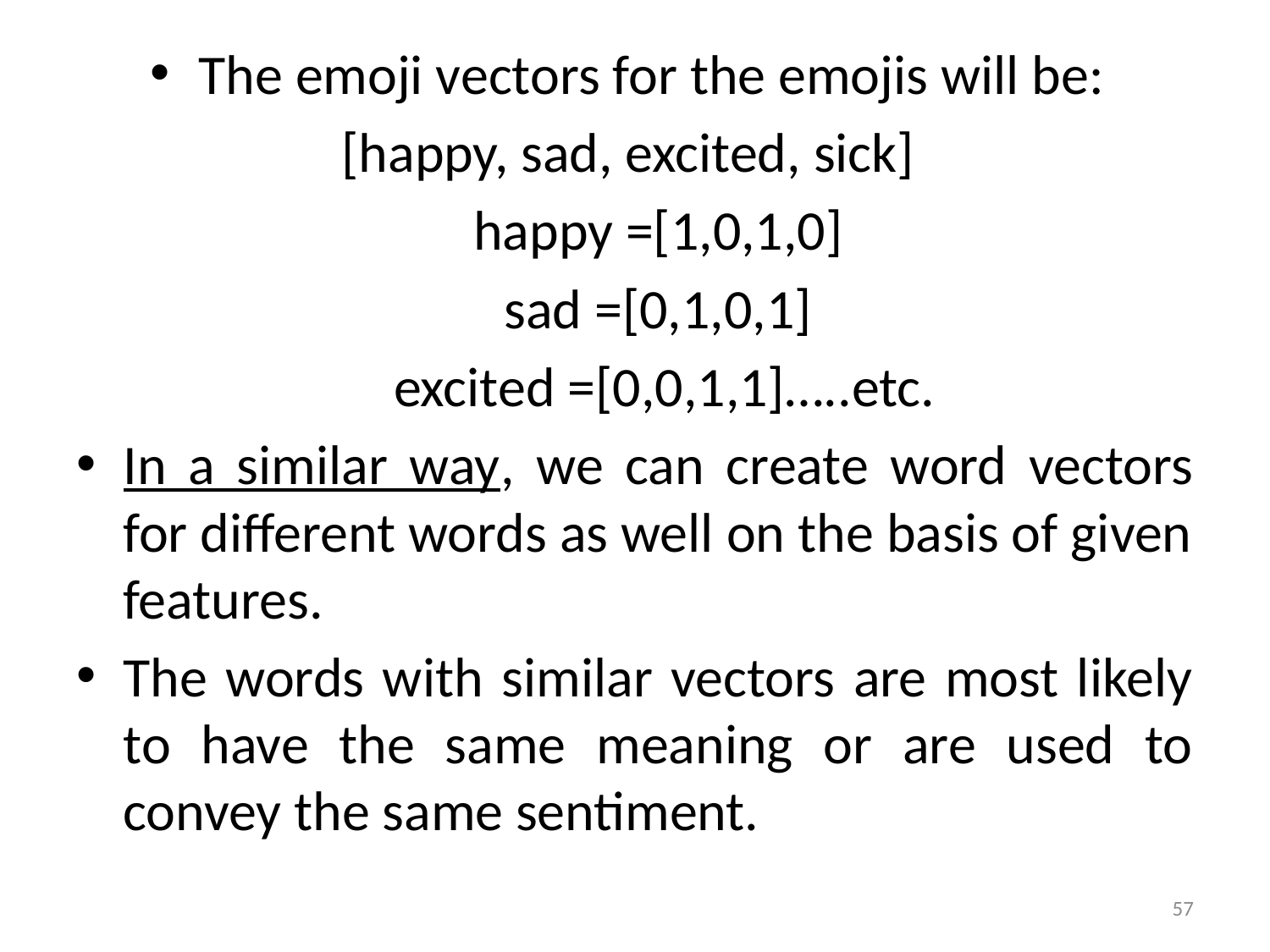

The emoji vectors for the emojis will be:
[happy, sad, excited, sick]
	 happy =[1,0,1,0]
	 sad =[0,1,0,1]
	 excited =[0,0,1,1]…..etc.
In a similar way, we can create word vectors for different words as well on the basis of given features.
The words with similar vectors are most likely to have the same meaning or are used to convey the same sentiment.
57